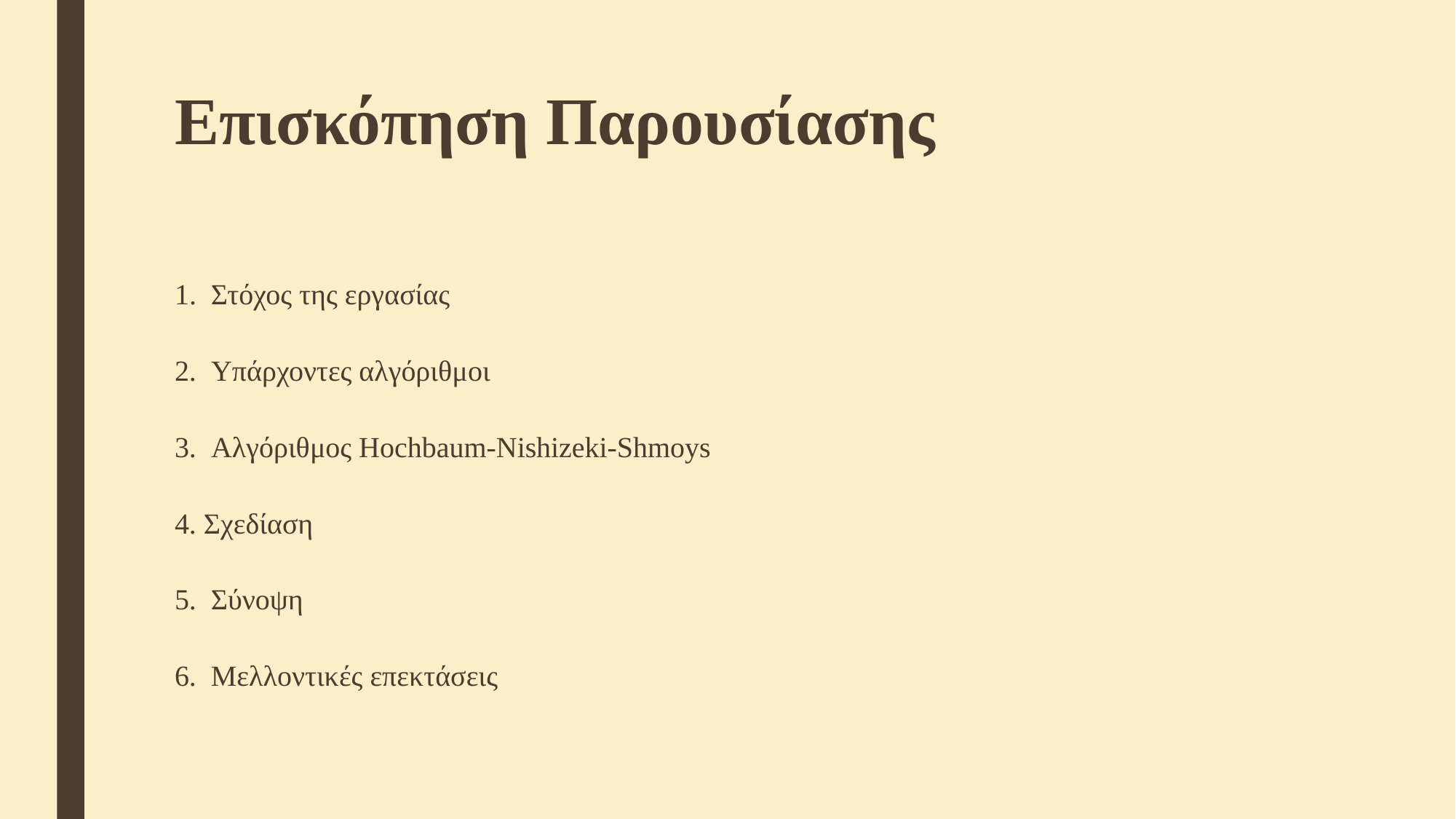

# Επισκόπηση Παρουσίασης
1.  Στόχος της εργασίας

2.  Υπάρχοντες αλγόριθμοι

3.  Αλγόριθμος Hochbaum-Nishizeki-Shmoys

4. Σχεδίαση

5.  Σύνοψη

6.  Μελλοντικές επεκτάσεις